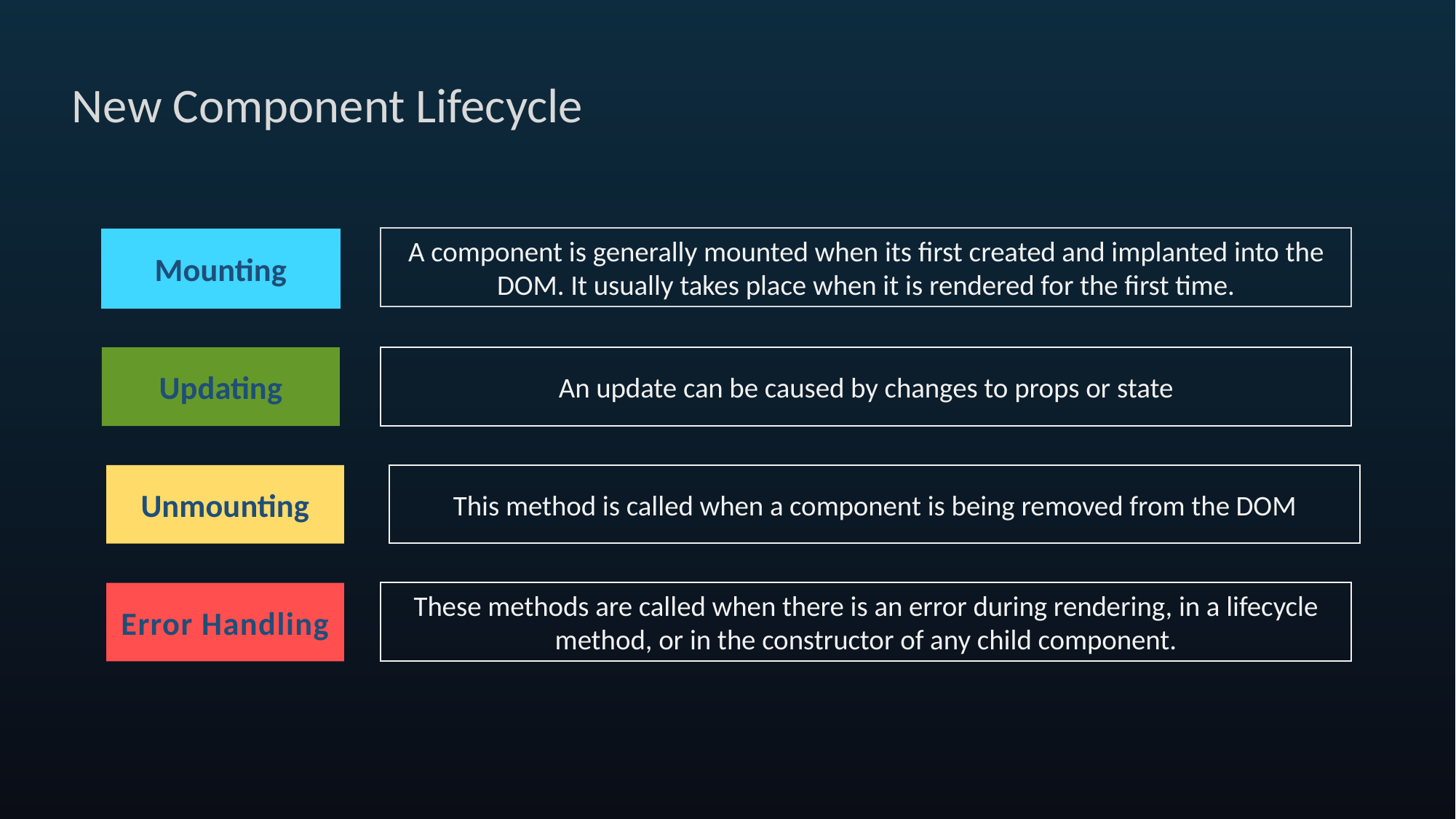

# New Component Lifecycle
A component is generally mounted when its first created and implanted into the DOM. It usually takes place when it is rendered for the first time.
Mounting
An update can be caused by changes to props or state
Updating
This method is called when a component is being removed from the DOM
Unmounting
These methods are called when there is an error during rendering, in a lifecycle method, or in the constructor of any child component.
Error Handling